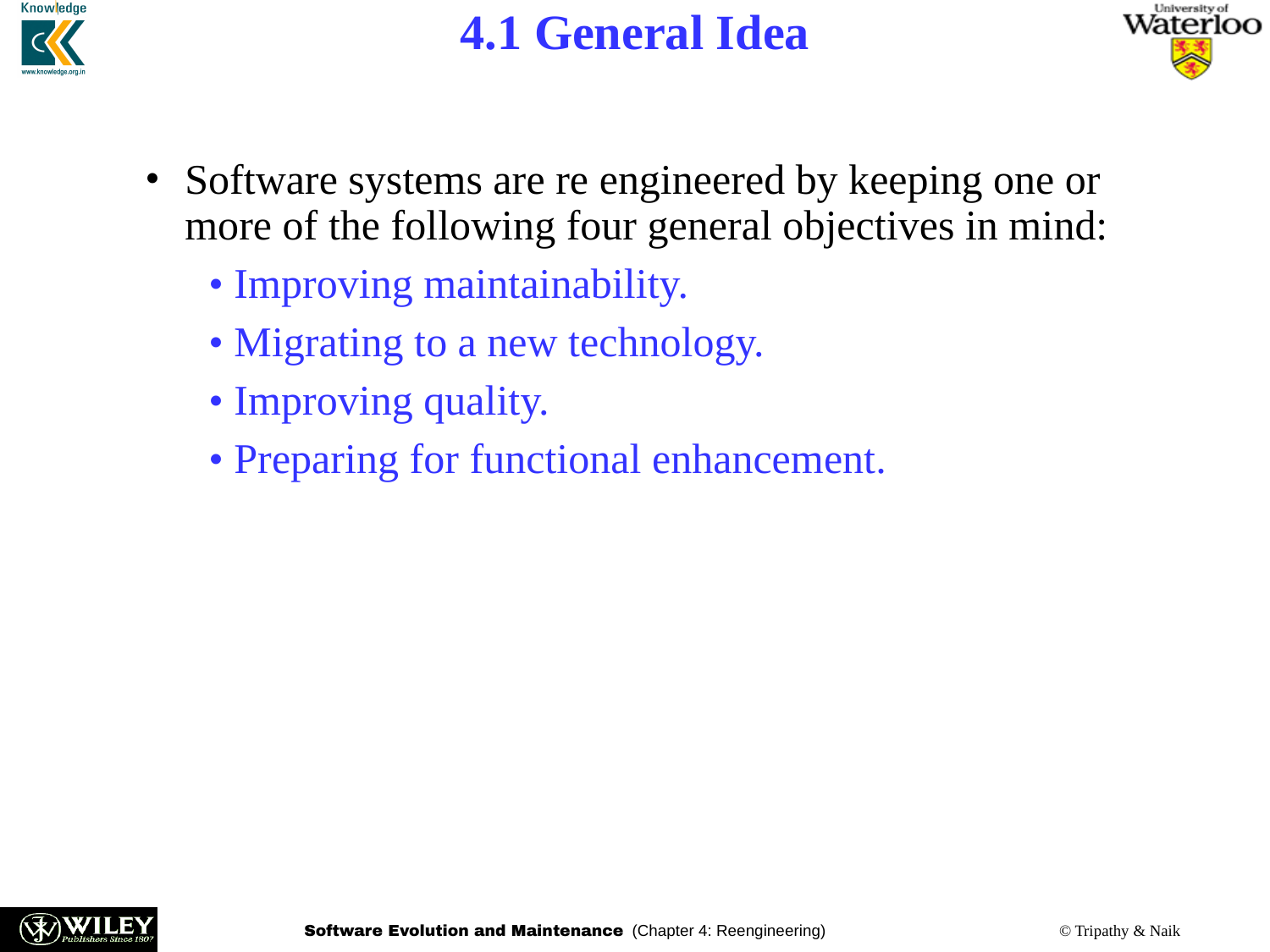

# 4.1 General Idea
Software systems are re engineered by keeping one or more of the following four general objectives in mind:
• Improving maintainability.
• Migrating to a new technology.
• Improving quality.
• Preparing for functional enhancement.